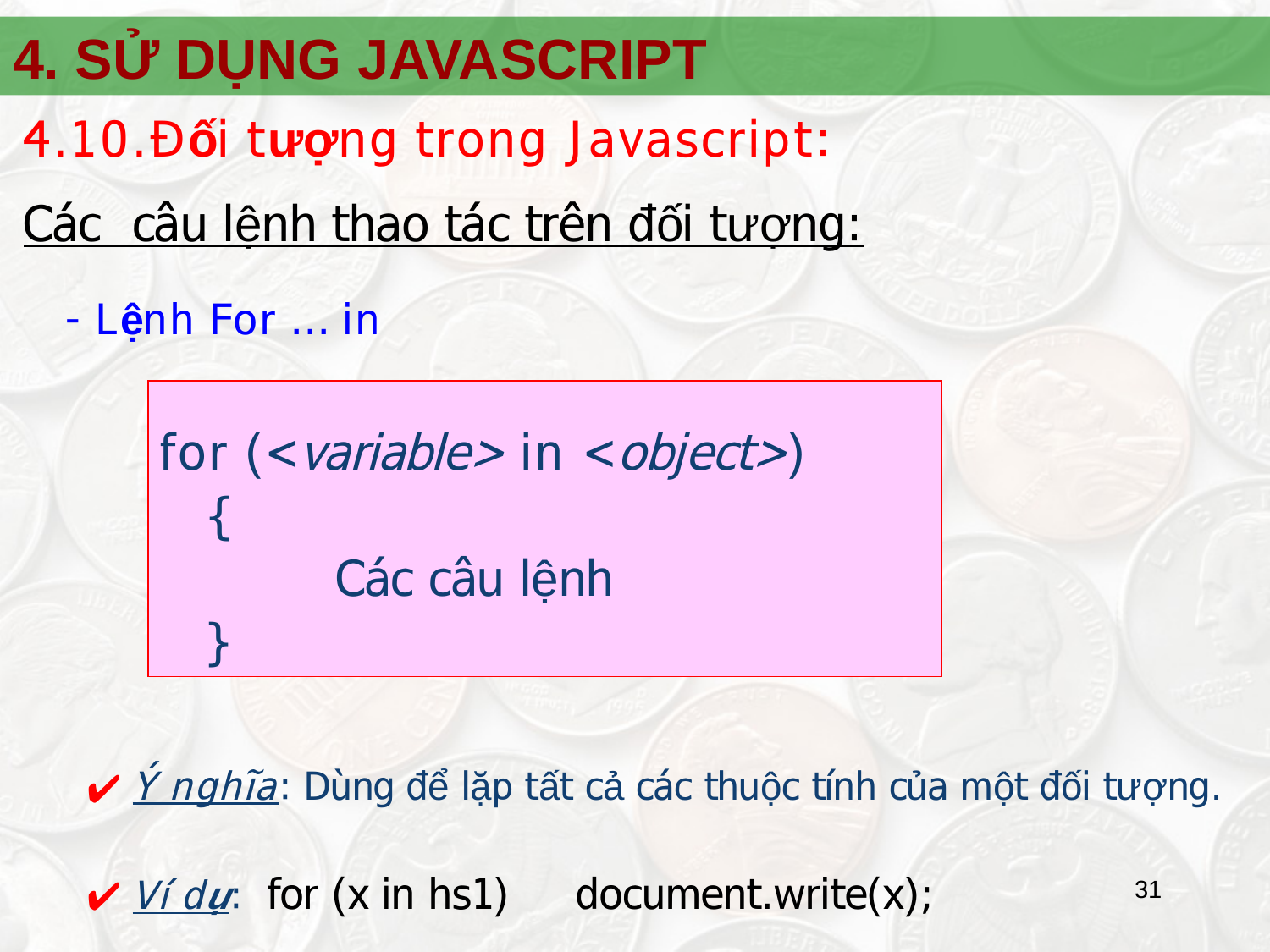

4. SỬ DỤNG JAVASCRIPT
4.10.	Đối tượng trong Javascript:
Các  câu lệnh thao tác trên đối tượng:
- Lệnh For ... in

for (<variable> in <object>)
	{
		Các câu lệnh
   }
 Ý nghĩa: Dùng để lặp tất cả các thuộc tính của một đối tượng.
 Ví dụ:  for (x in hs1)     document.write(x);
31